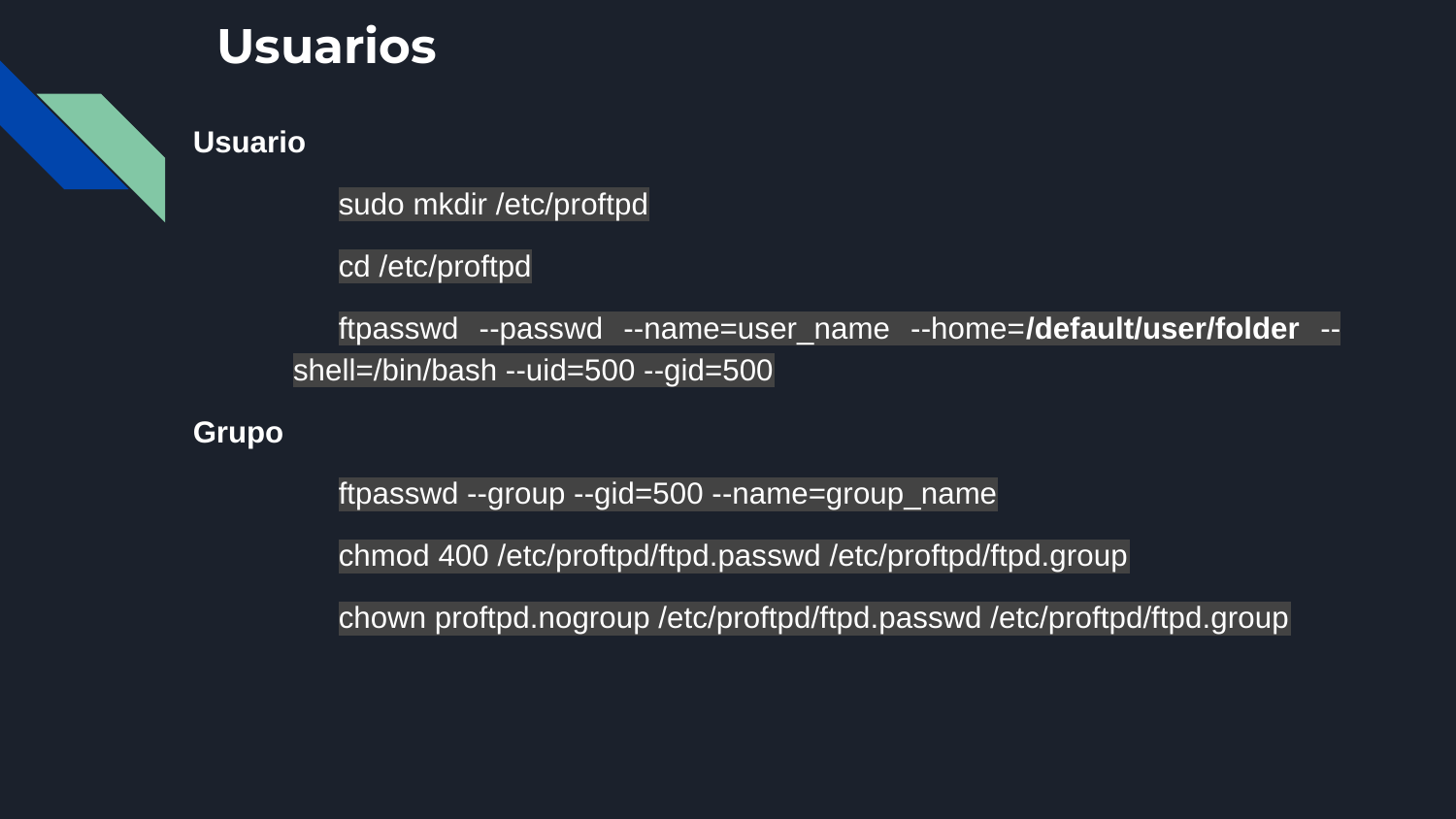

# Usuarios
Usuario
sudo mkdir /etc/proftpd
cd /etc/proftpd
ftpasswd --passwd --name=user_name --home=/default/user/folder --shell=/bin/bash --uid=500 --gid=500
Grupo
ftpasswd --group --gid=500 --name=group_name
chmod 400 /etc/proftpd/ftpd.passwd /etc/proftpd/ftpd.group
chown proftpd.nogroup /etc/proftpd/ftpd.passwd /etc/proftpd/ftpd.group